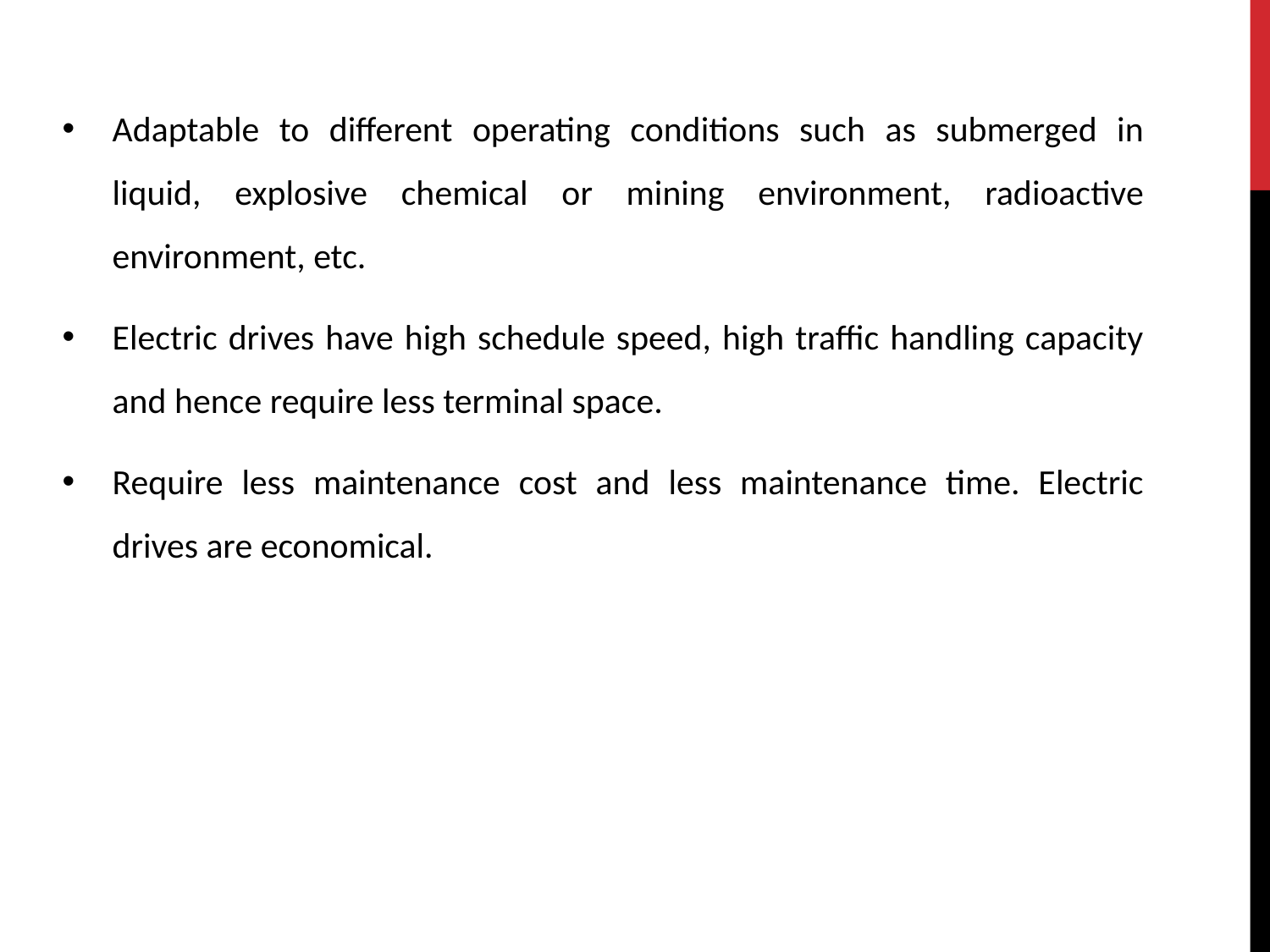

Adaptable to different operating conditions such as submerged in liquid, explosive chemical or mining environment, radioactive environment, etc.
Electric drives have high schedule speed, high traffic handling capacity and hence require less terminal space.
Require less maintenance cost and less maintenance time. Electric drives are economical.